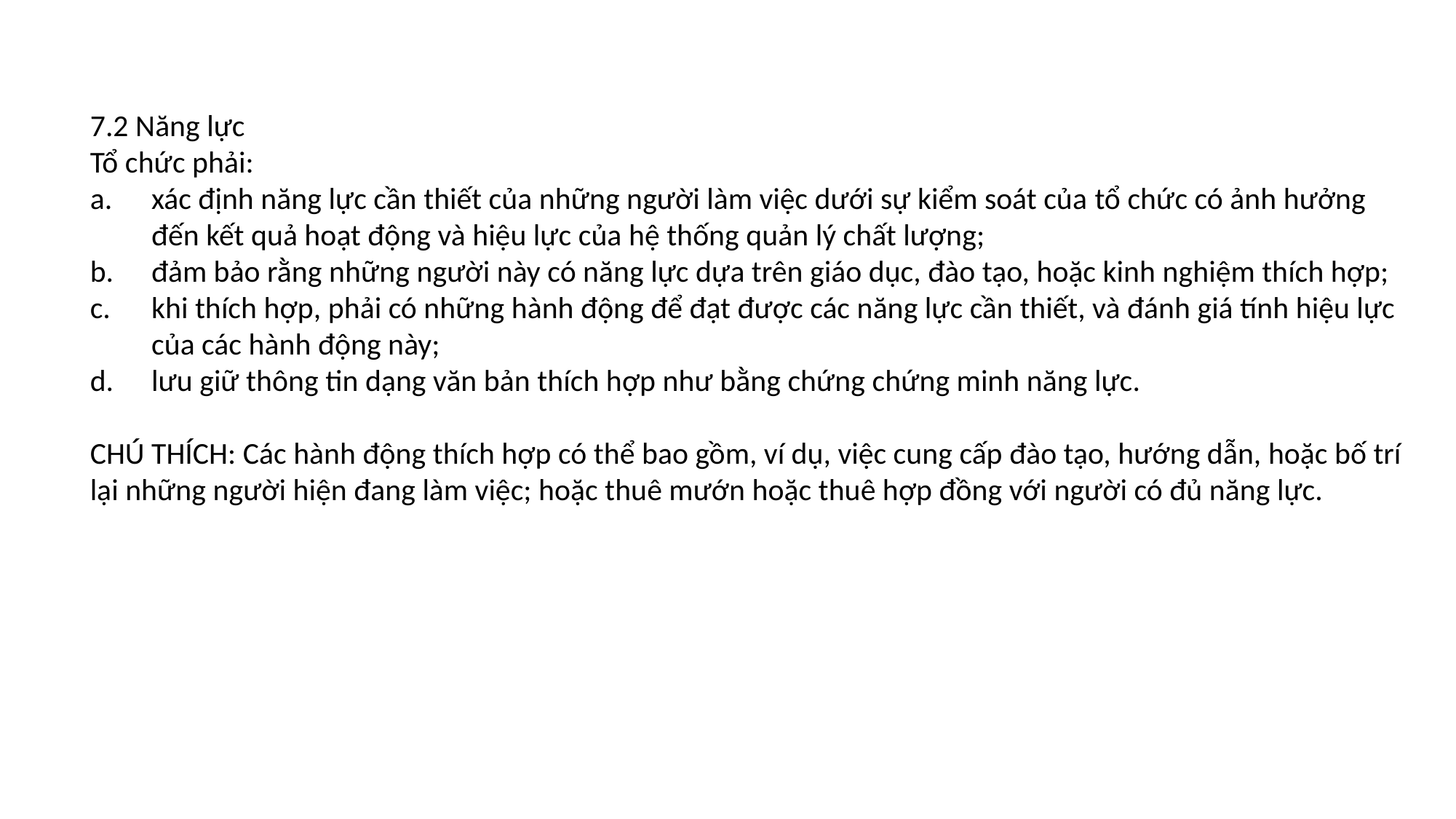

7.2 Năng lực
Tổ chức phải:
xác định năng lực cần thiết của những người làm việc dưới sự kiểm soát của tổ chức có ảnh hưởng đến kết quả hoạt động và hiệu lực của hệ thống quản lý chất lượng;
đảm bảo rằng những người này có năng lực dựa trên giáo dục, đào tạo, hoặc kinh nghiệm thích hợp;
khi thích hợp, phải có những hành động để đạt được các năng lực cần thiết, và đánh giá tính hiệu lực của các hành động này;
lưu giữ thông tin dạng văn bản thích hợp như bằng chứng chứng minh năng lực.

CHÚ THÍCH: Các hành động thích hợp có thể bao gồm, ví dụ, việc cung cấp đào tạo, hướng dẫn, hoặc bố trí lại những người hiện đang làm việc; hoặc thuê mướn hoặc thuê hợp đồng với người có đủ năng lực.